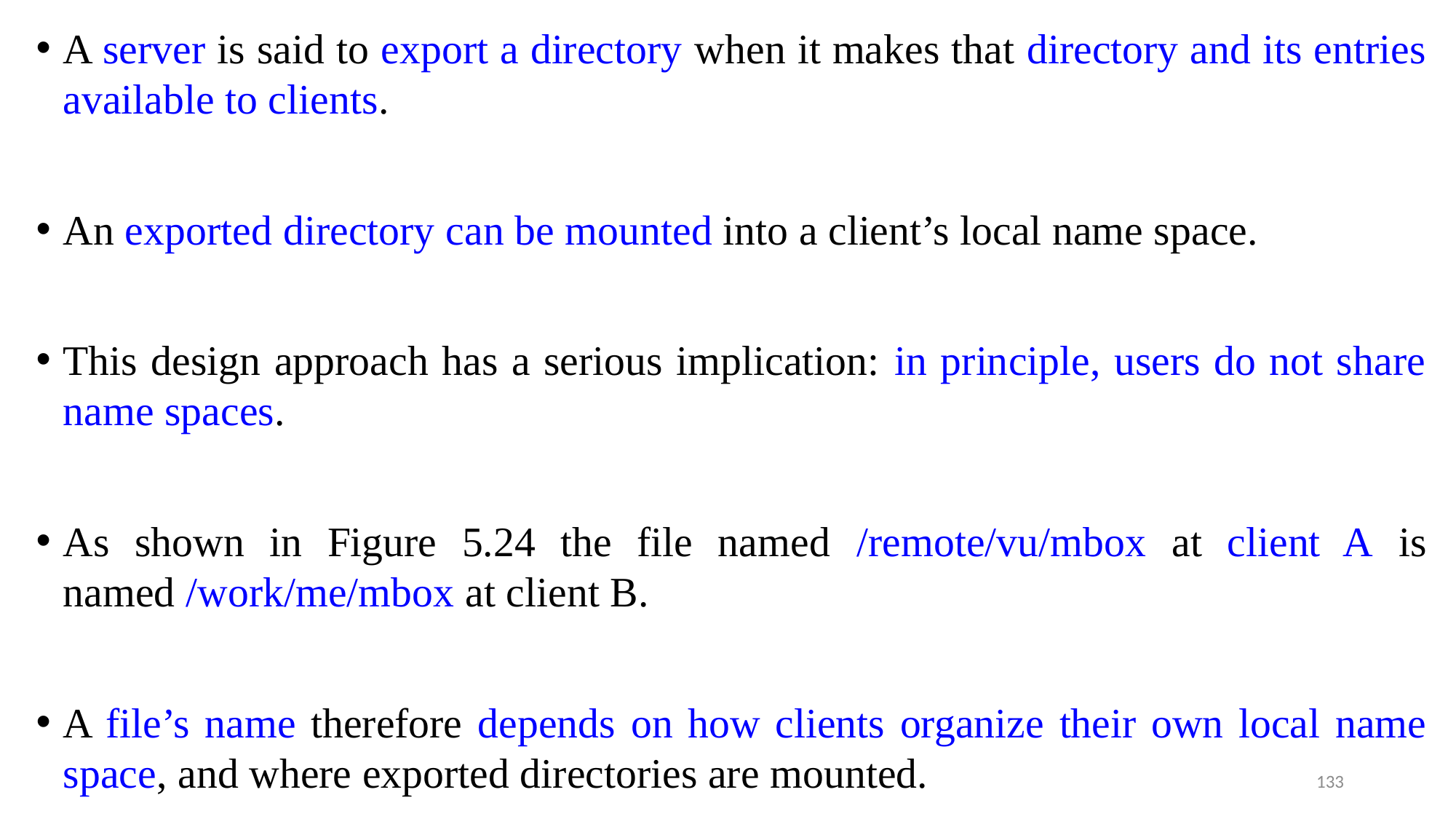

A server is said to export a directory when it makes that directory and its entries available to clients.

An exported directory can be mounted into a client’s local name space.

This design approach has a serious implication: in principle, users do not share name spaces.

As shown in Figure 5.24 the file named /remote/vu/mbox at client A is named /work/me/mbox at client B.

A file’s name therefore depends on how clients organize their own local name space, and where exported directories are mounted.

133